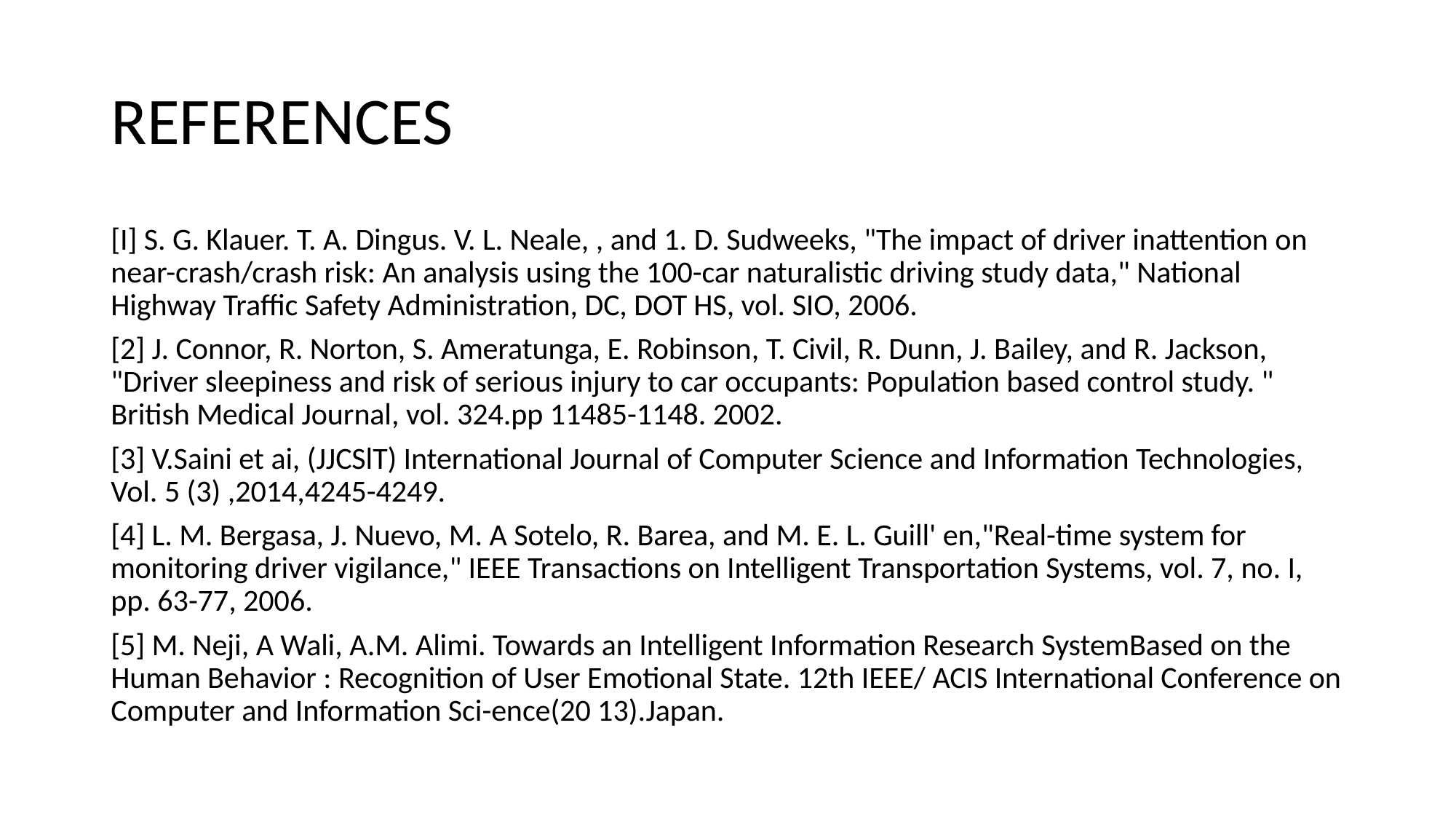

# REFERENCES
[I] S. G. Klauer. T. A. Dingus. V. L. Neale, , and 1. D. Sudweeks, "The impact of driver inattention on near-crash/crash risk: An analysis using the 100-car naturalistic driving study data," National Highway Traffic Safety Administration, DC, DOT HS, vol. SIO, 2006.
[2] J. Connor, R. Norton, S. Ameratunga, E. Robinson, T. Civil, R. Dunn, J. Bailey, and R. Jackson, "Driver sleepiness and risk of serious injury to car occupants: Population based control study. " British Medical Journal, vol. 324.pp 11485-1148. 2002.
[3] V.Saini et ai, (JJCSlT) International Journal of Computer Science and Information Technologies, Vol. 5 (3) ,2014,4245-4249.
[4] L. M. Bergasa, J. Nuevo, M. A Sotelo, R. Barea, and M. E. L. Guill' en,"Real-time system for monitoring driver vigilance," IEEE Transactions on Intelligent Transportation Systems, vol. 7, no. I, pp. 63-77, 2006.
[5] M. Neji, A Wali, A.M. Alimi. Towards an Intelligent Information Research SystemBased on the Human Behavior : Recognition of User Emotional State. 12th IEEE/ ACIS International Conference on Computer and Information Sci-ence(20 13).Japan.